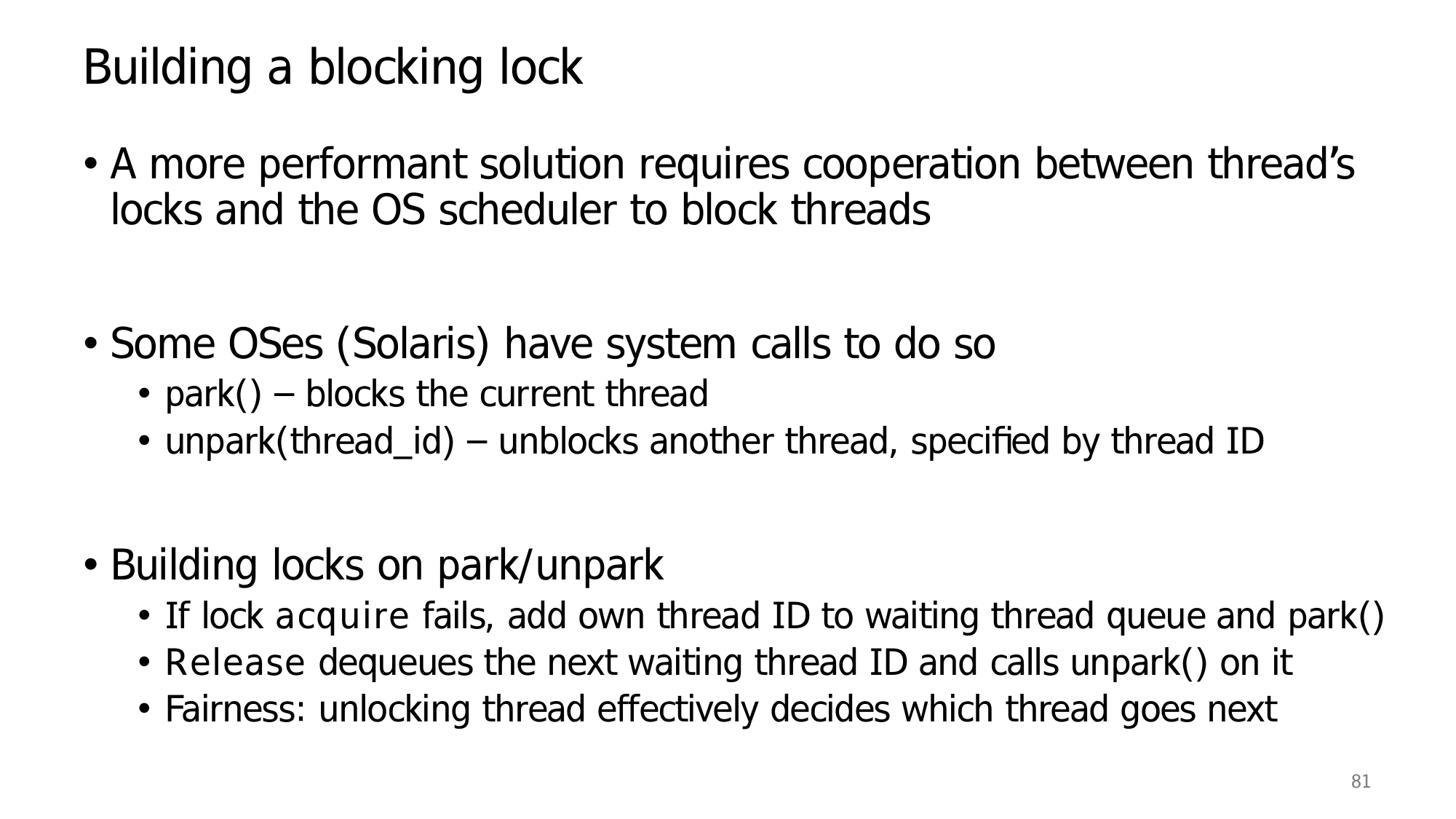

# Building a blocking lock
A more performant solution requires cooperation between thread’s locks and the OS scheduler to block threads

Some OSes (Solaris) have system calls to do so
park() – blocks the current thread
unpark(thread_id) – unblocks another thread, specified by thread ID

Building locks on park/unpark
If lock acquire fails, add own thread ID to waiting thread queue and park()
Release dequeues the next waiting thread ID and calls unpark() on it
Fairness: unlocking thread effectively decides which thread goes next
81